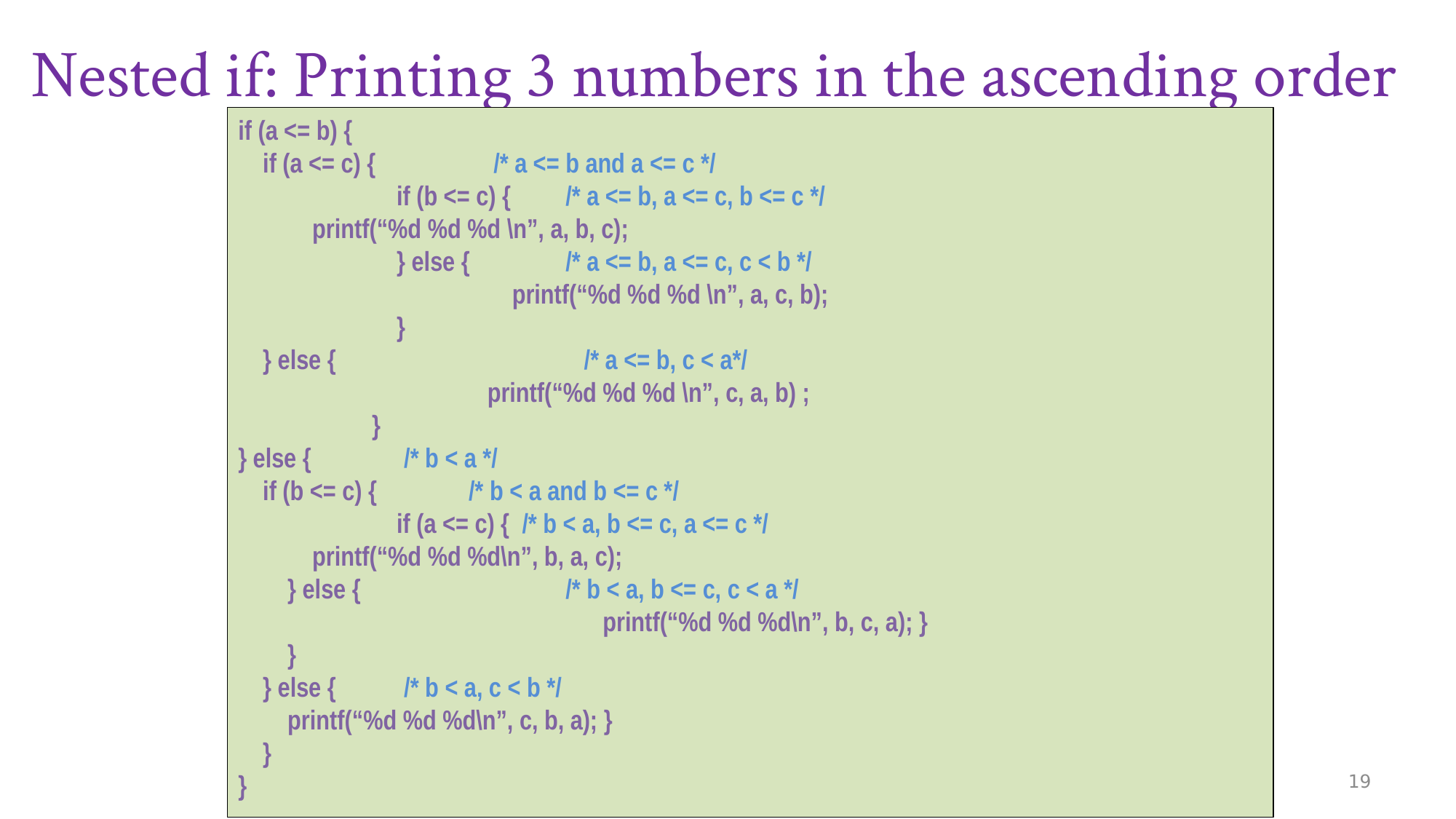

# Nested if: Printing 3 numbers in the ascending order
if (a <= b) {
    if (a <= c) {	      /* a <= b and a <= c */
	        if (b <= c) {	/* a <= b, a <= c, b <= c */
            printf(“%d %d %d \n”, a, b, c);
	        } else {      	/* a <= b, a <= c, c < b */
		         printf(“%d %d %d \n”, a, c, b);
	        }
    } else { 			   /* a <= b, c < a*/
		     printf(“%d %d %d \n”, c, a, b) ;
	    }
} else {               /* b < a */
    if (b <= c) {  	  /* b < a and b <= c */
	        if (a <= c) {  /* b < a, b <= c, a <= c */
            printf(“%d %d %d\n”, b, a, c);
        } else {  		/* b < a, b <= c, c < a */
			      printf(“%d %d %d\n”, b, c, a); }
        }
    } else {           /* b < a, c < b */
        printf(“%d %d %d\n”, c, b, a); }
    }
}
19